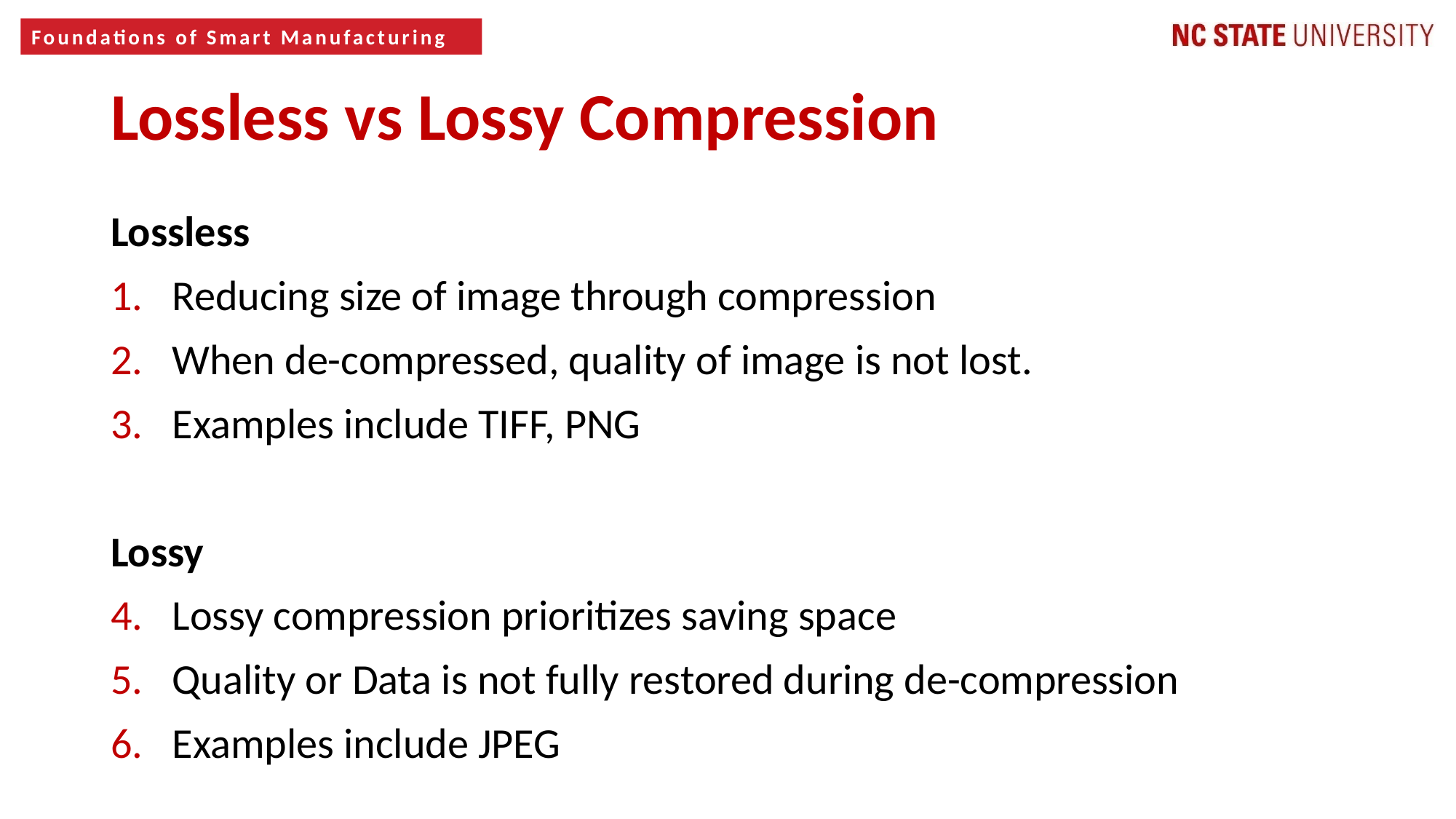

7
Lossless vs Lossy Compression
Lossless
Reducing size of image through compression
When de-compressed, quality of image is not lost.
Examples include TIFF, PNG

Lossy
Lossy compression prioritizes saving space
Quality or Data is not fully restored during de-compression
Examples include JPEG